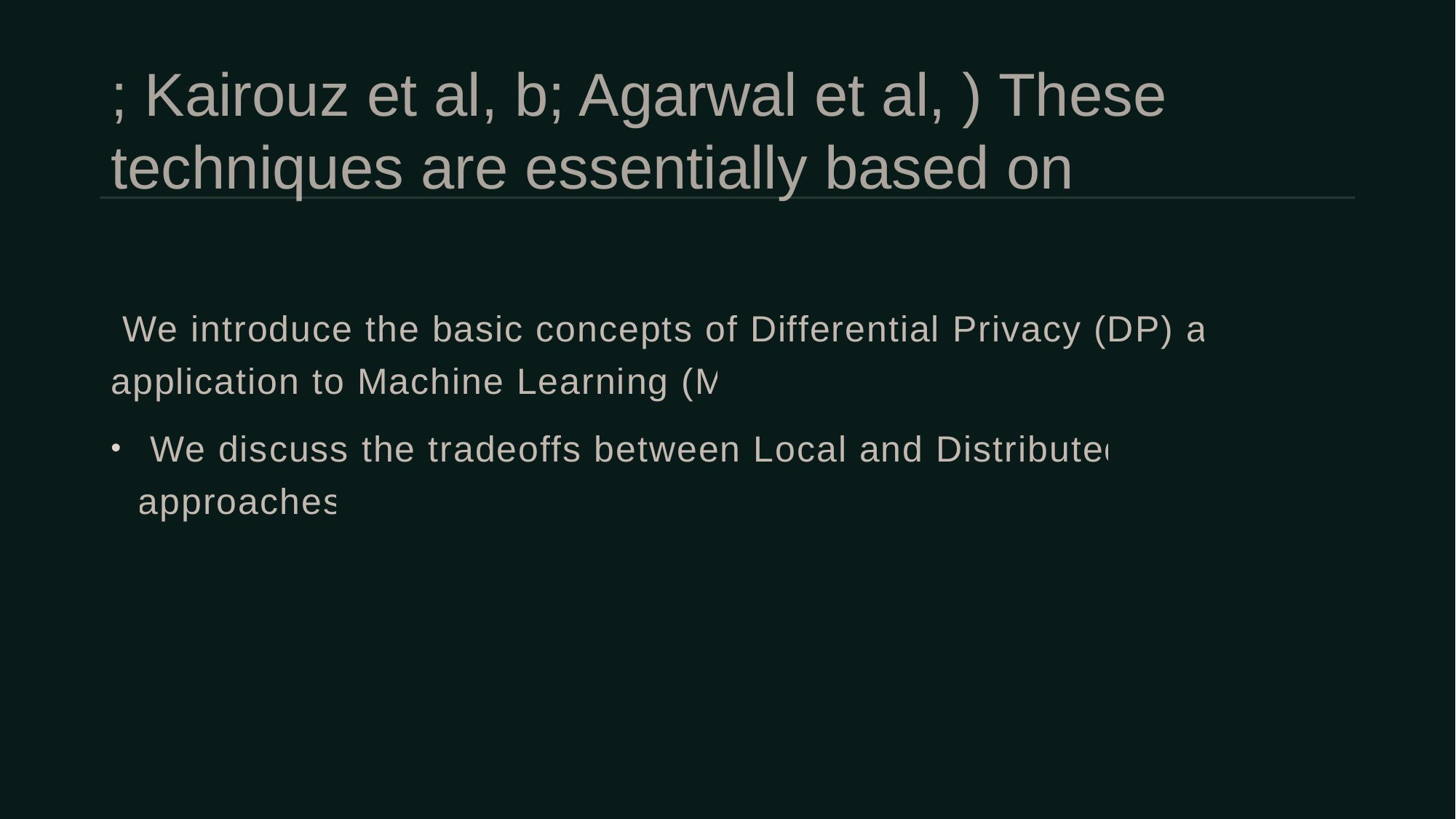

# ; Kairouz et al, b; Agarwal et al, ) These techniques are essentially based on
 We introduce the basic concepts of Differential Privacy (DP) and its application to Machine Learning (ML).
 We discuss the tradeoffs between Local and Distributed DP approaches.